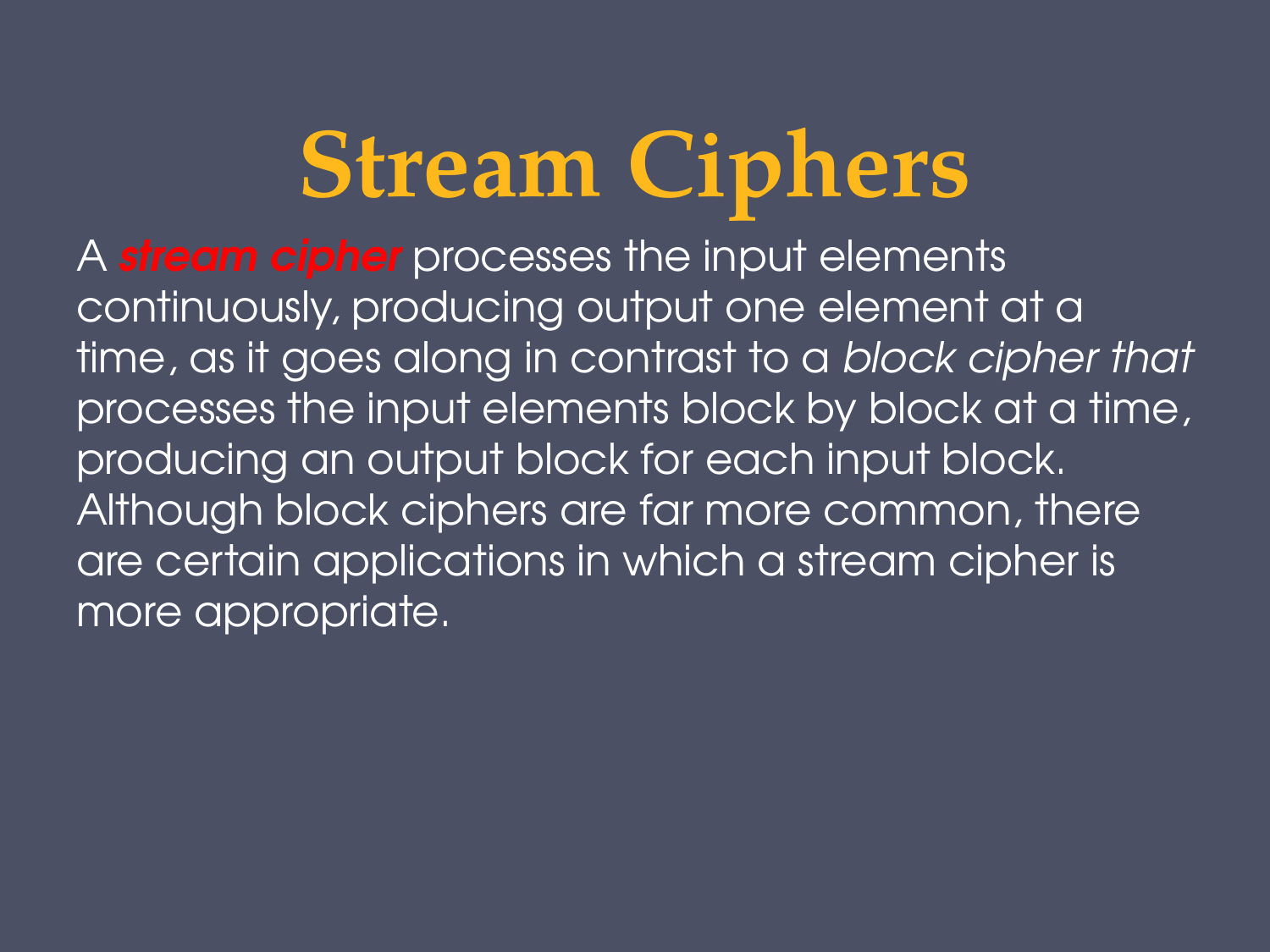

# Stream Ciphers
A stream cipher processes the input elements continuously, producing output one element at a time, as it goes along in contrast to a block cipher that processes the input elements block by block at a time, producing an output block for each input block. Although block ciphers are far more common, there are certain applications in which a stream cipher is more appropriate.